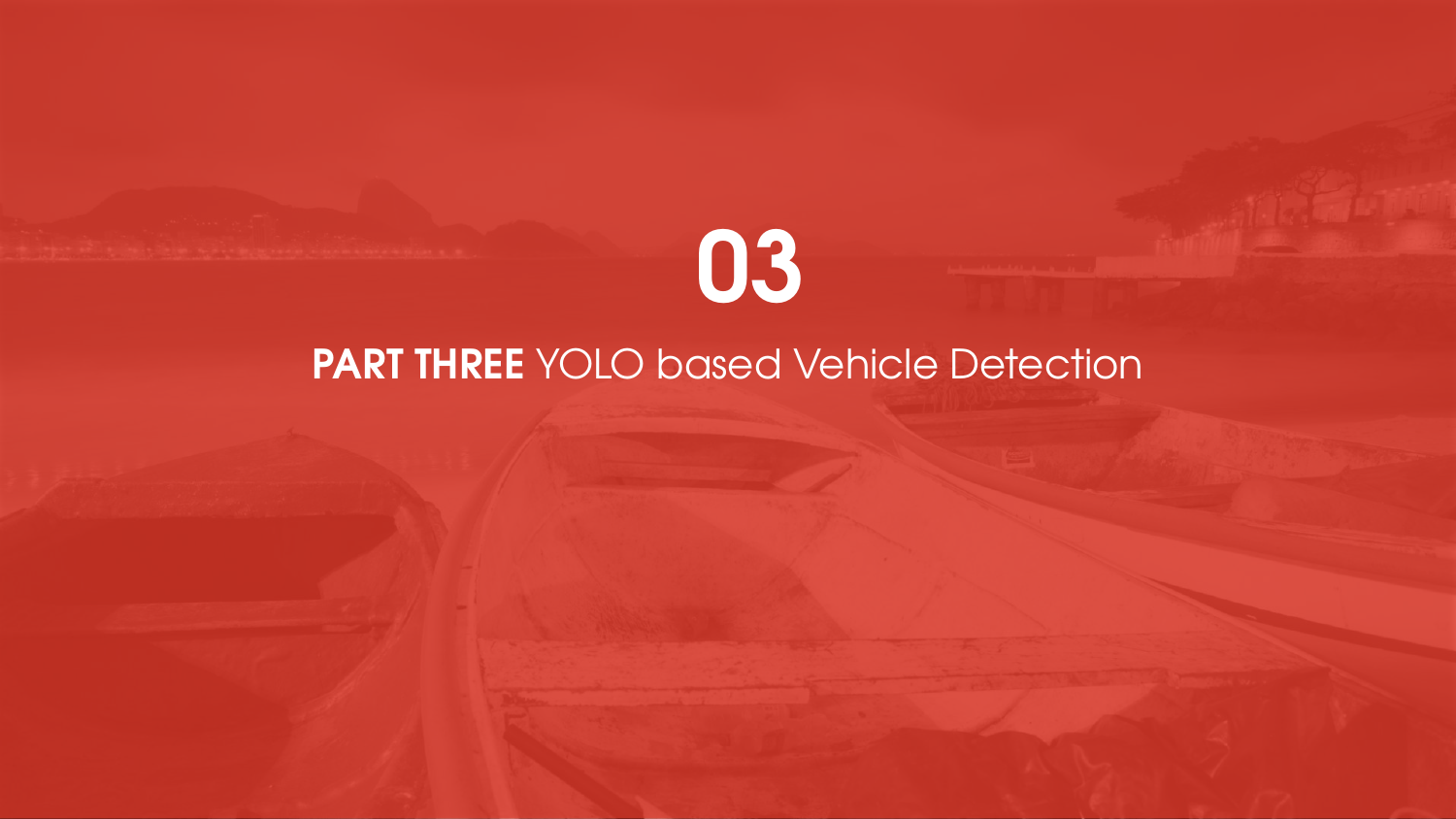

03
PART THREE YOLO based Vehicle Detection